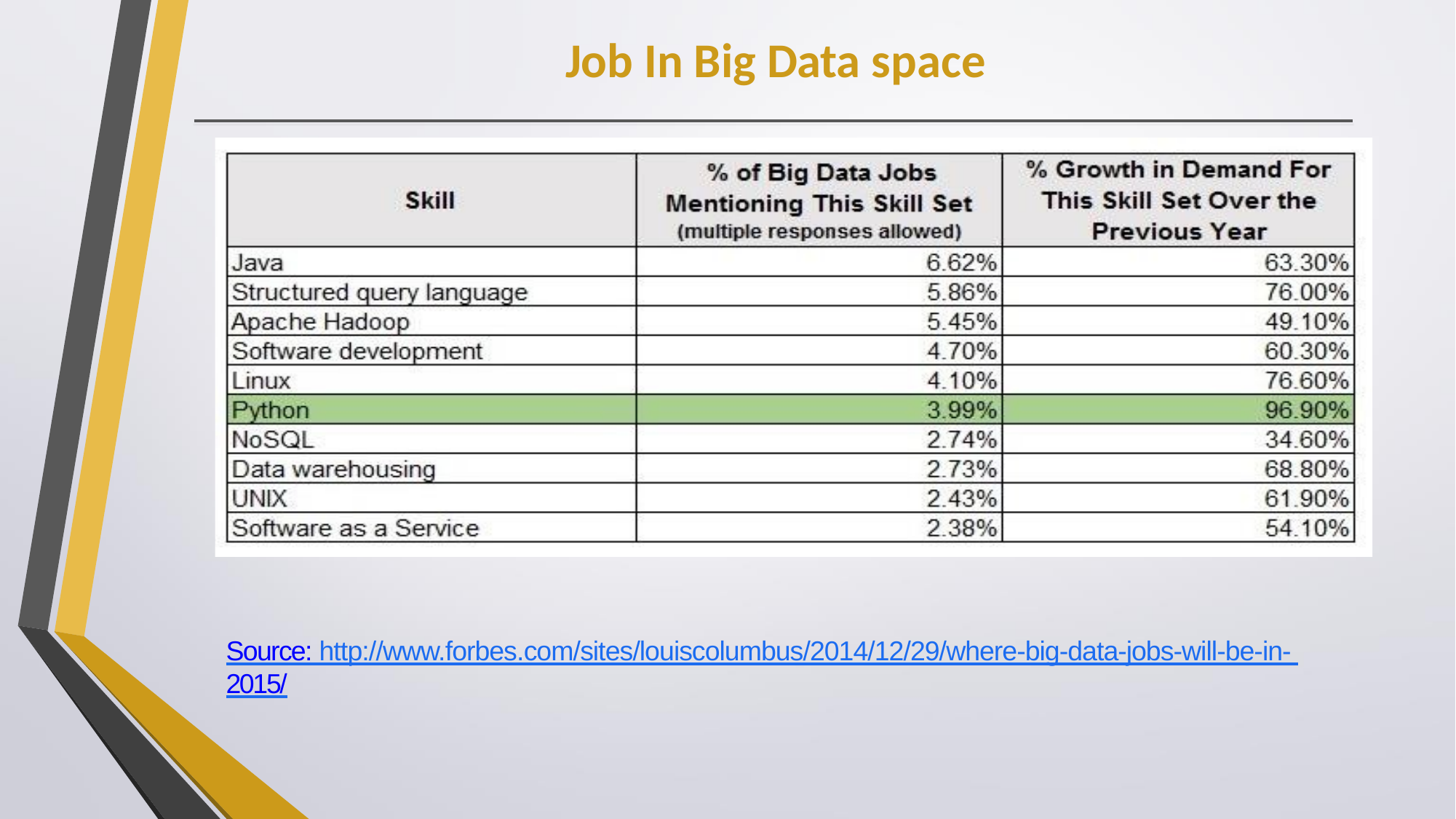

# Job In Big Data space
Source: http://www.forbes.com/sites/louiscolumbus/2014/12/29/where-big-data-jobs-will-be-in-  2015/